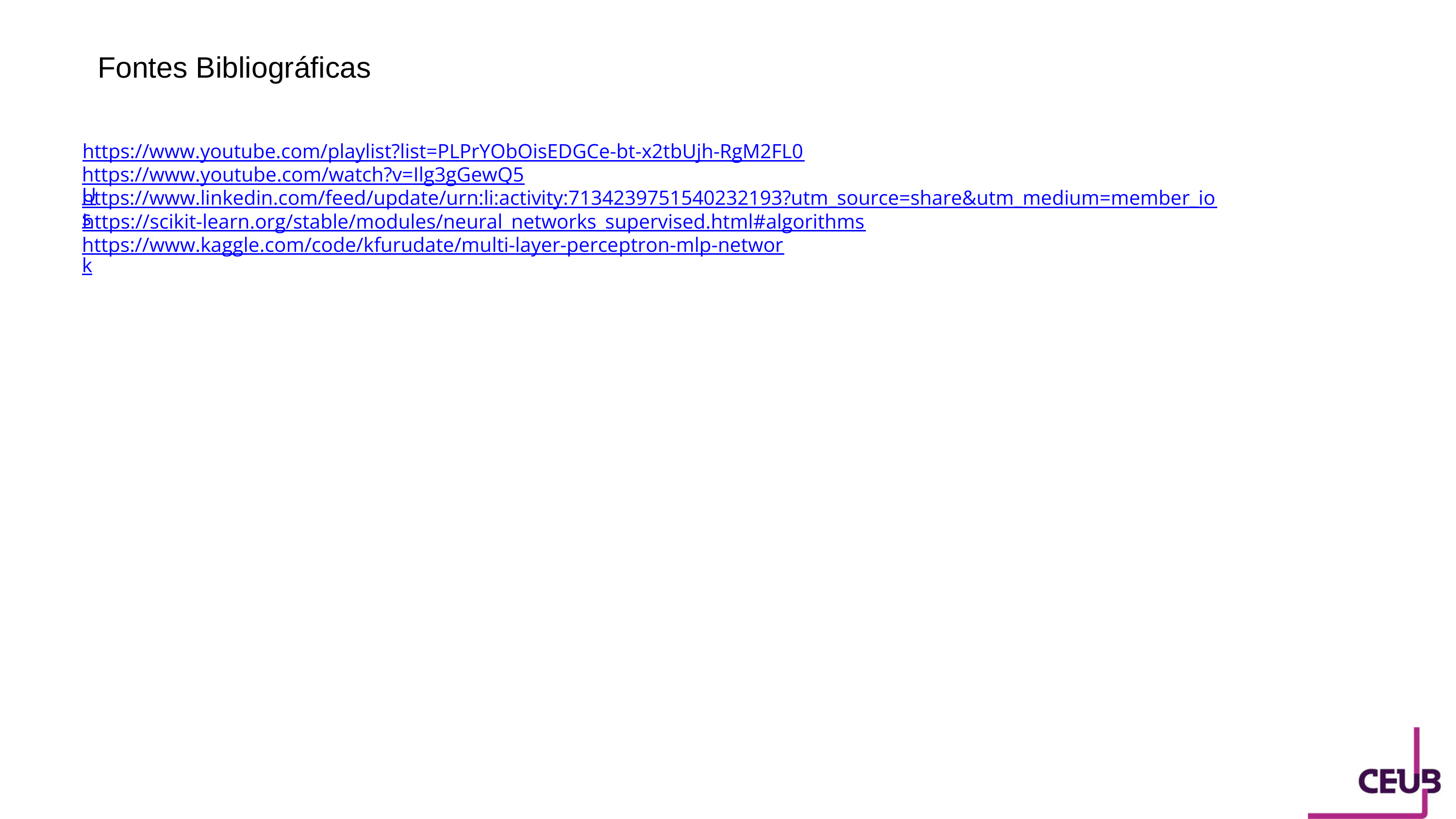

Fontes Bibliográficas
https://www.youtube.com/playlist?list=PLPrYObOisEDGCe-bt-x2tbUjh-RgM2FL0
https://www.youtube.com/watch?v=Ilg3gGewQ5U
https://www.linkedin.com/feed/update/urn:li:activity:7134239751540232193?utm_source=share&utm_medium=member_ios
https://scikit-learn.org/stable/modules/neural_networks_supervised.html#algorithms
https://www.kaggle.com/code/kfurudate/multi-layer-perceptron-mlp-network